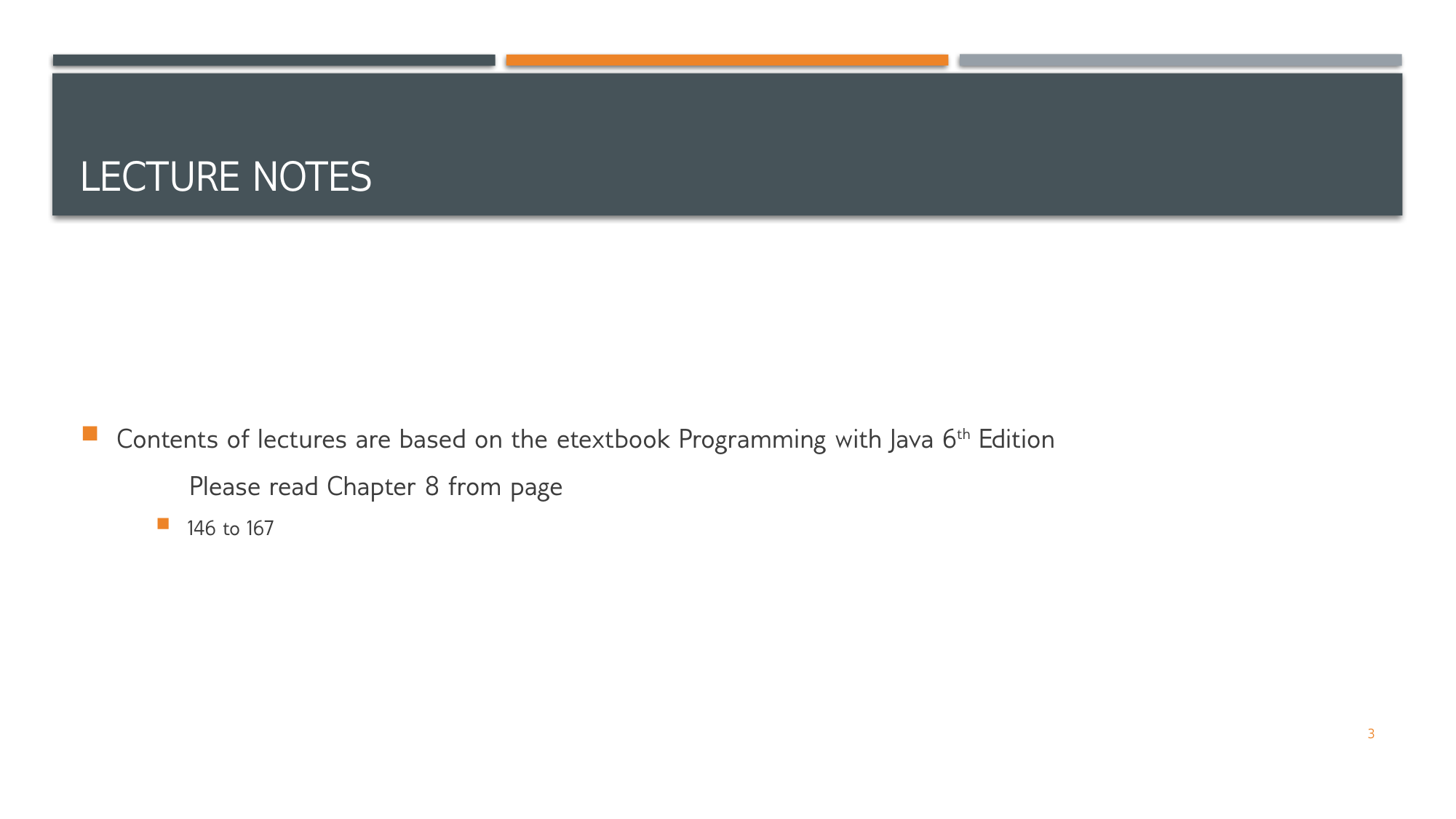

# Lecture Notes
Contents of lectures are based on the etextbook Programming with Java 6th Edition
	Please read Chapter 8 from page
146 to 167
3